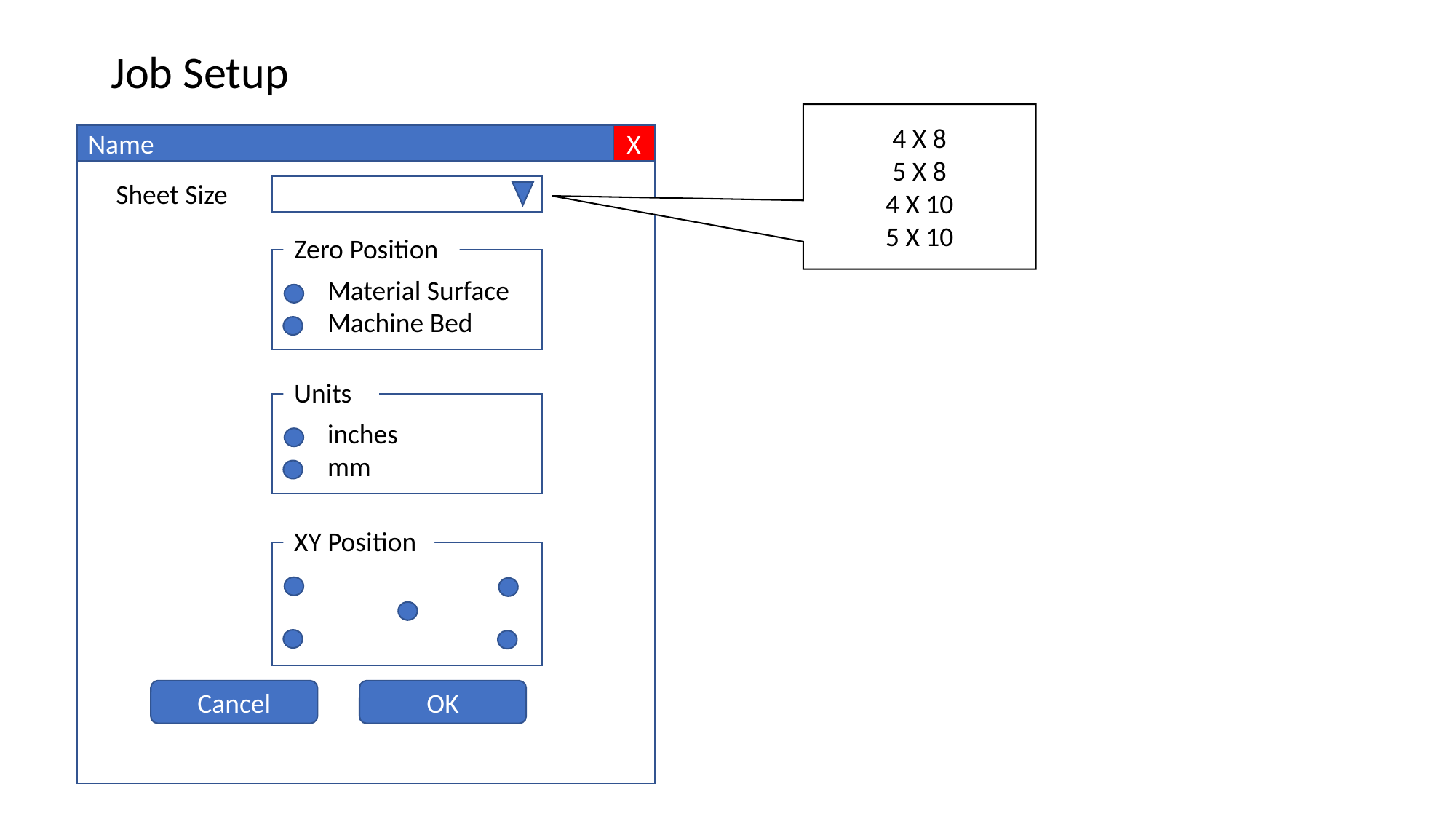

# Job Setup
4 X 8
5 X 8
4 X 10
5 X 10

Name
X
Sheet Size

Zero Position

Material Surface

Machine Bed

Units

inches

mm

XY Position

Cancel
OK